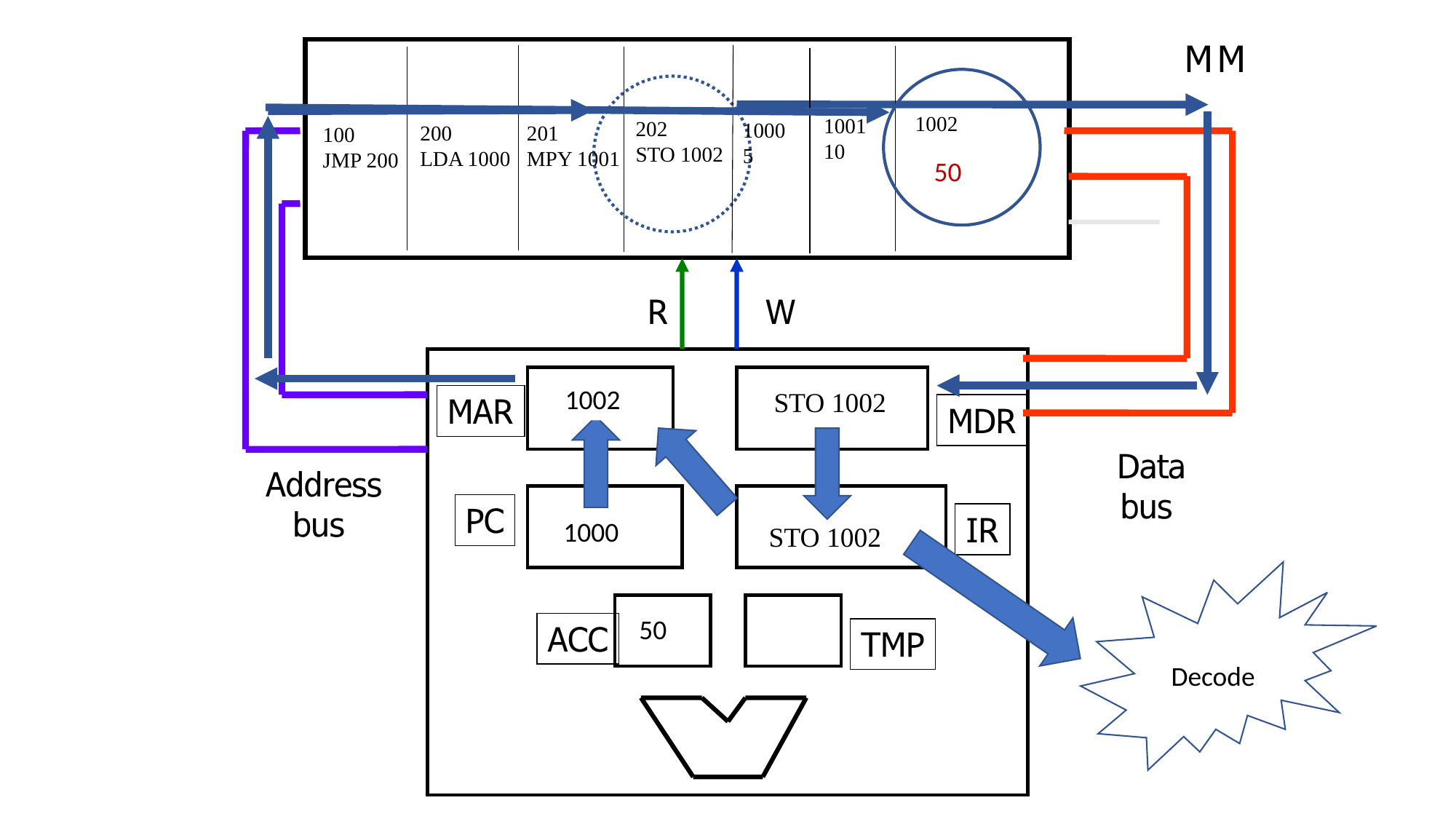

MM

1002
1001
10
202
STO 1002
1000
5
200
LDA 1000
201
MPY 1001
100
JMP 200

50

R
W

MAR

MDR

PC

IR

ACC
TMP

1002
202
STO 1002

Data
bus

Address
bus

100
202
1000
100
STO 1002

Decode

50